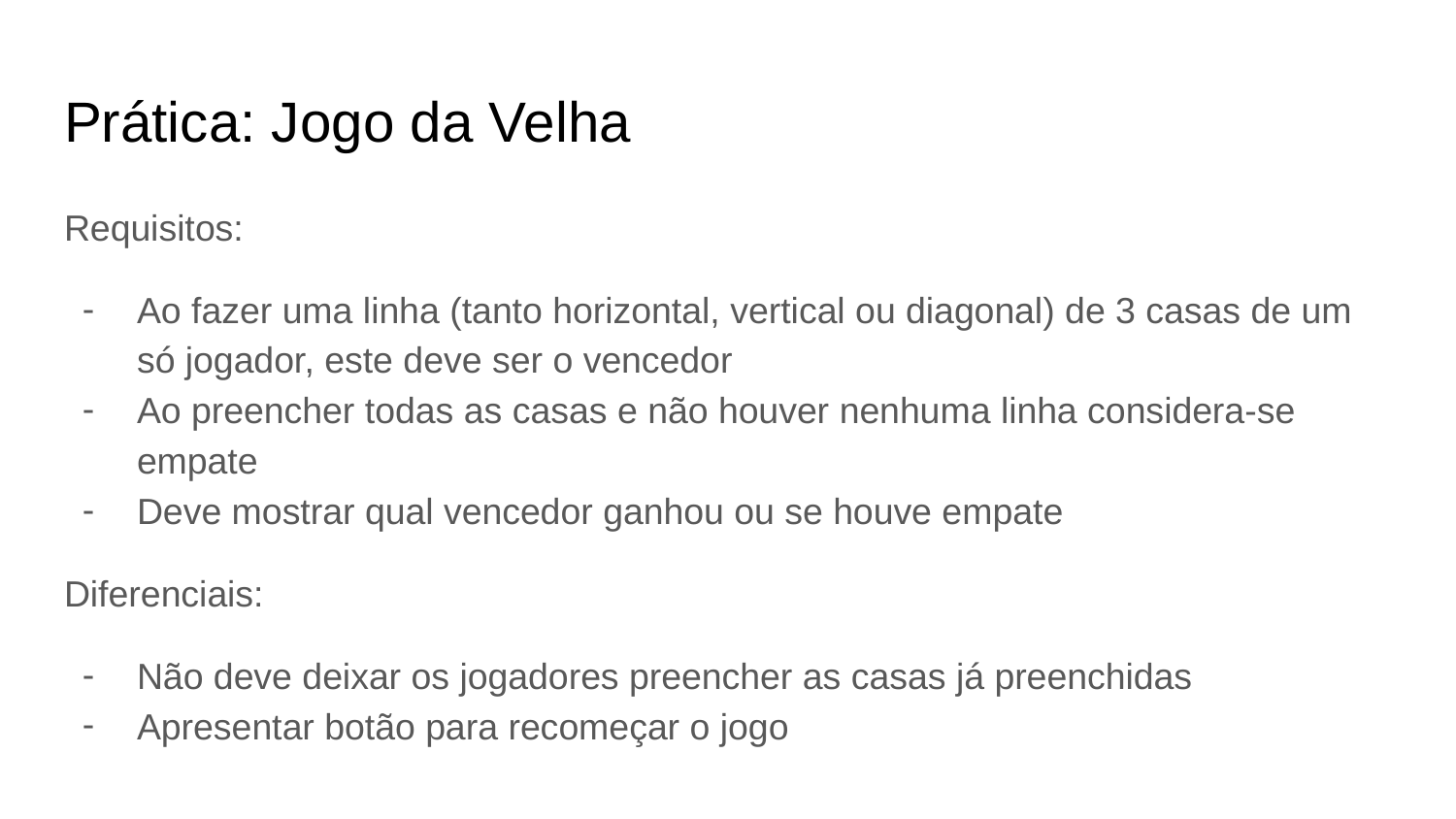

# Prática: Jogo da Velha
Requisitos:
Ao fazer uma linha (tanto horizontal, vertical ou diagonal) de 3 casas de um só jogador, este deve ser o vencedor
Ao preencher todas as casas e não houver nenhuma linha considera-se empate
Deve mostrar qual vencedor ganhou ou se houve empate
Diferenciais:
Não deve deixar os jogadores preencher as casas já preenchidas
Apresentar botão para recomeçar o jogo